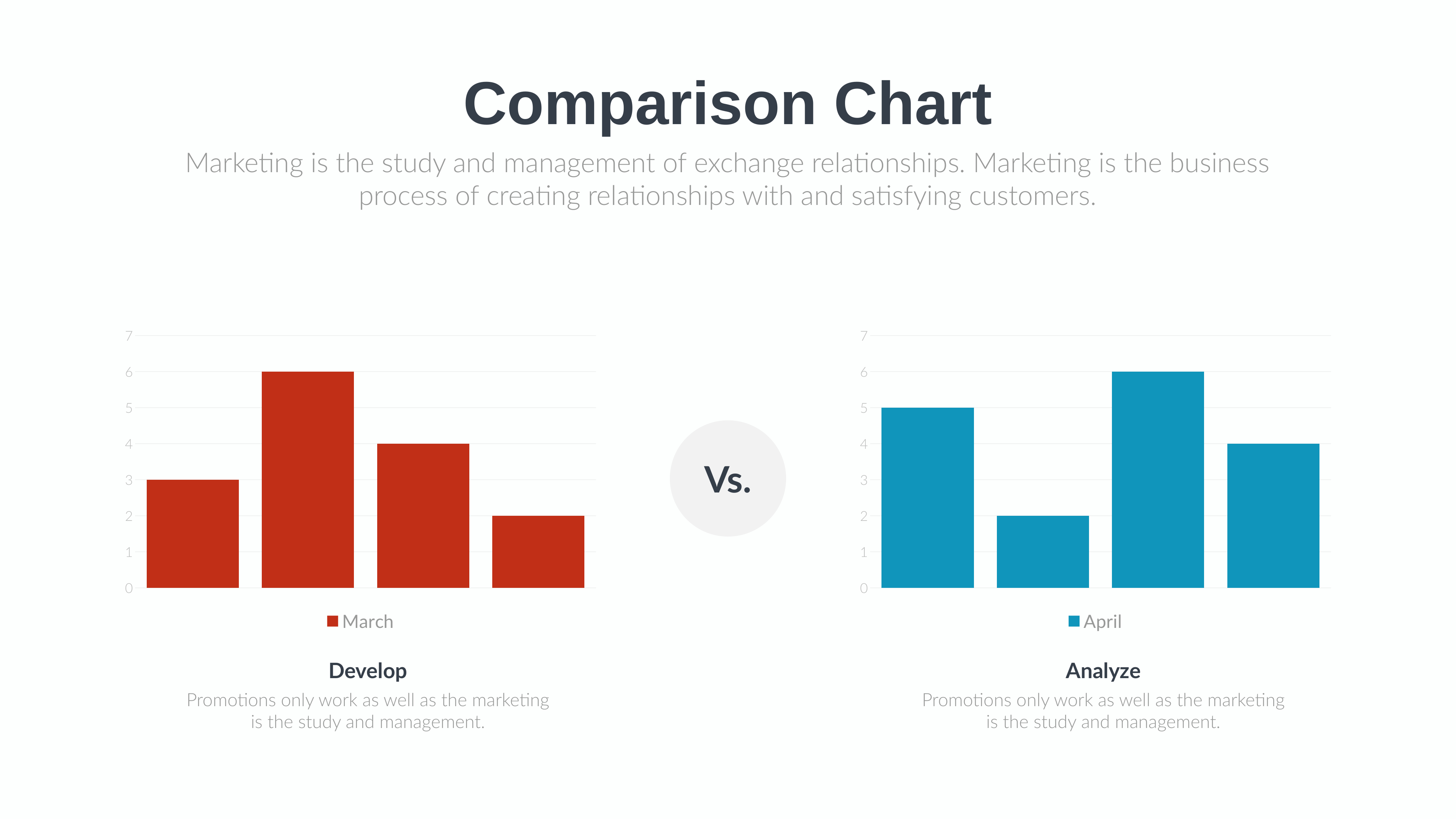

Comparison Chart
Marketing is the study and management of exchange relationships. Marketing is the business process of creating relationships with and satisfying customers.

### Chart

| Category | March |
|---|---|
| 2018 | 3.0 |
| 2019 | 6.0 |
| 2020 | 4.0 |
| 2021 | 2.0 |

### Chart

| Category | April |
|---|---|
| 2018 | 5.0 |
| 2019 | 2.0 |
| 2020 | 6.0 |
| 2021 | 4.0 |
Vs.
Develop
Promotions only work as well as the marketing is the study and management.
Analyze
Promotions only work as well as the marketing is the study and management.